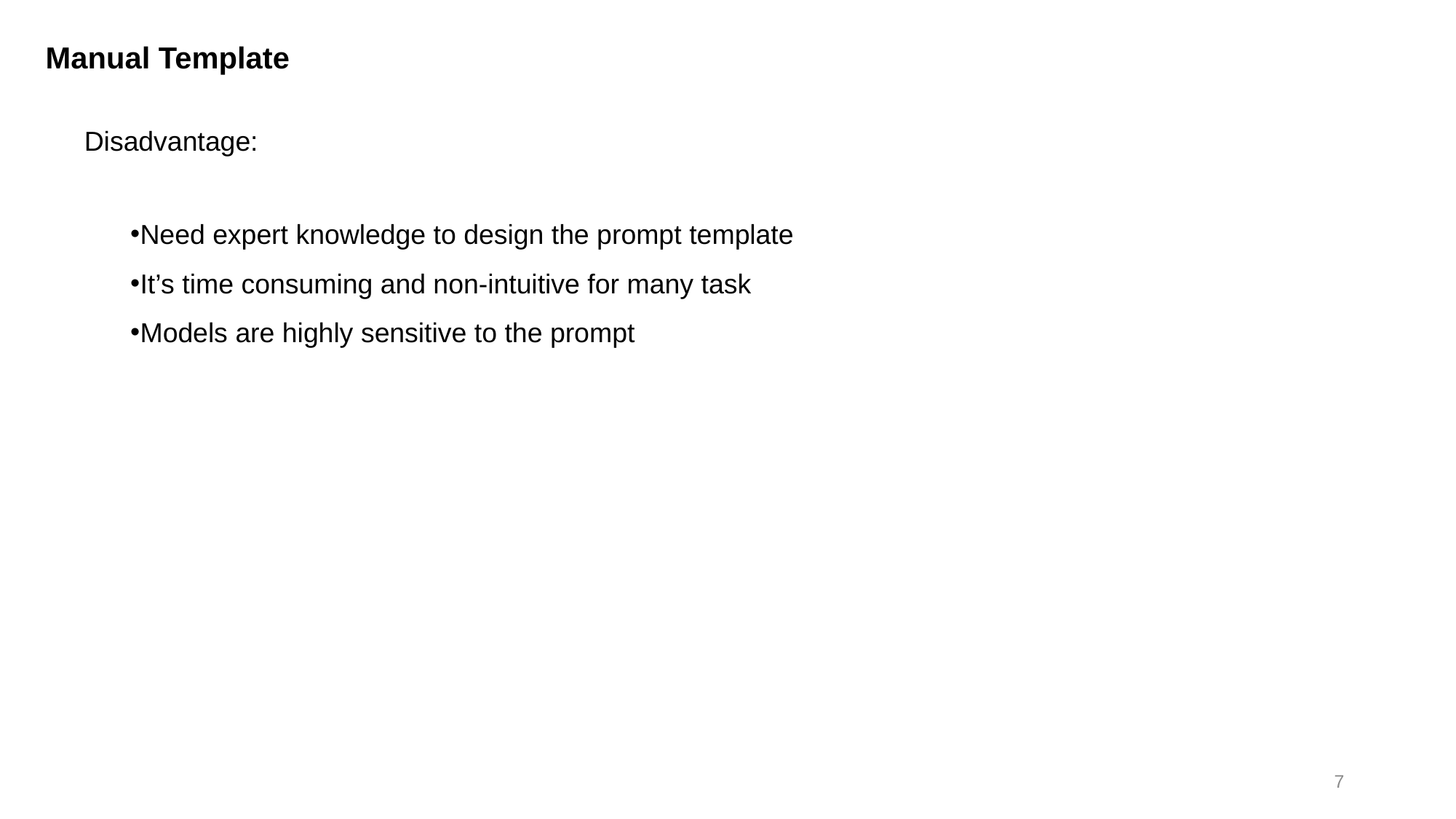

Manual Template
Disadvantage:

Need expert knowledge to design the prompt template
It’s time consuming and non-intuitive for many task
Models are highly sensitive to the prompt
7